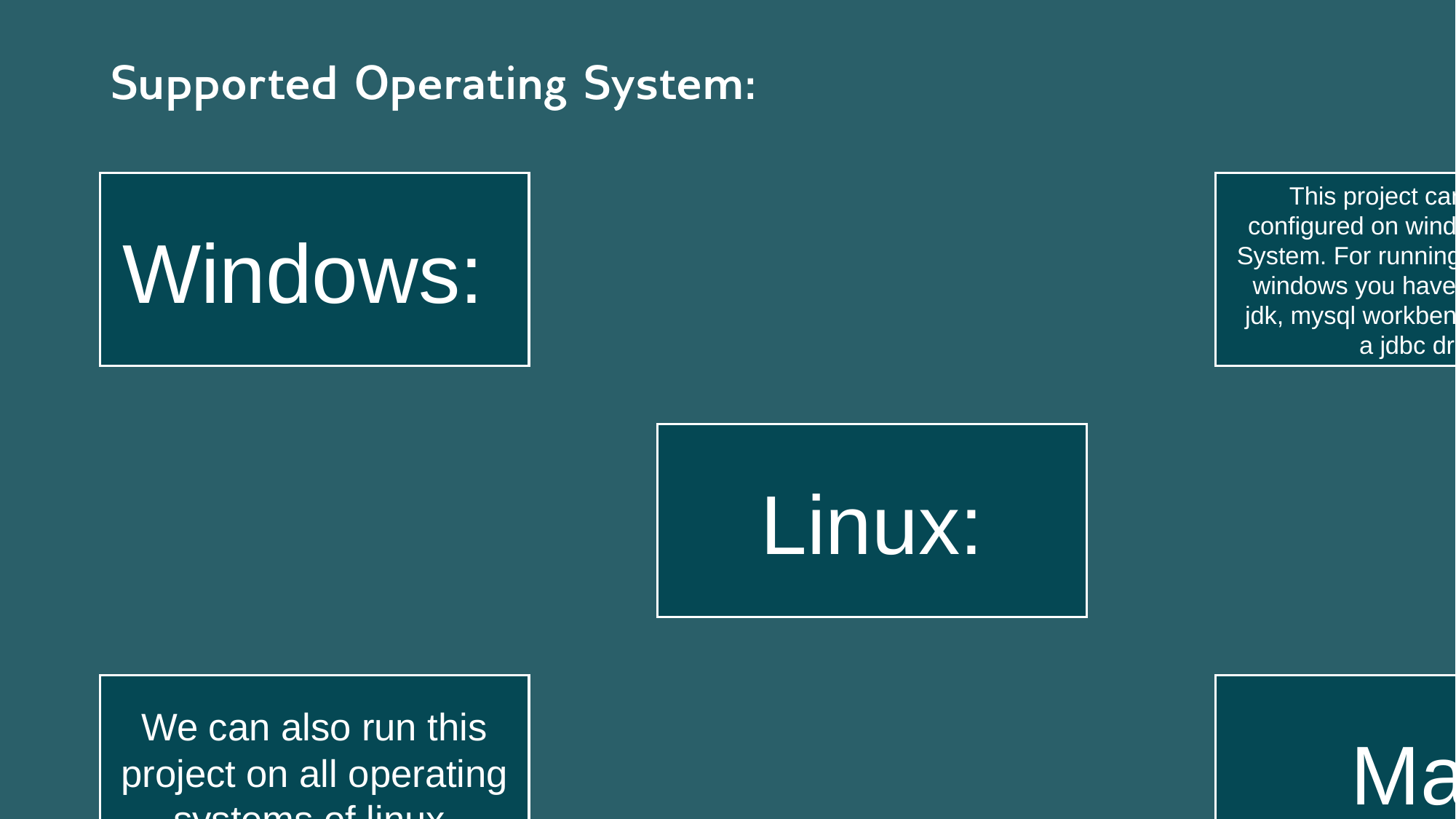

# Supported Operating System:
Windows:
Linux:
21